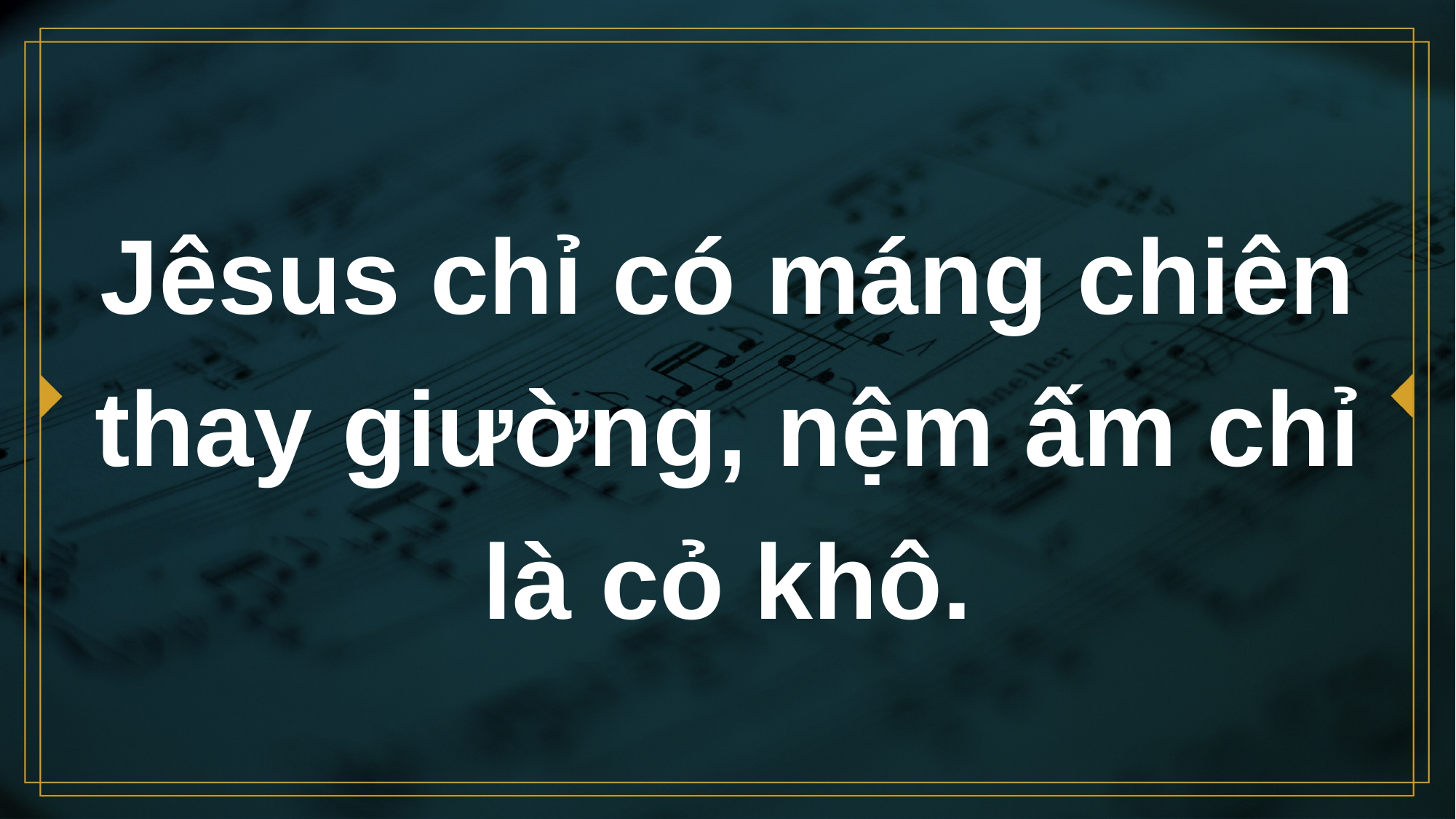

# Jêsus chỉ có máng chiên thay giường, nệm ấm chỉ là cỏ khô.